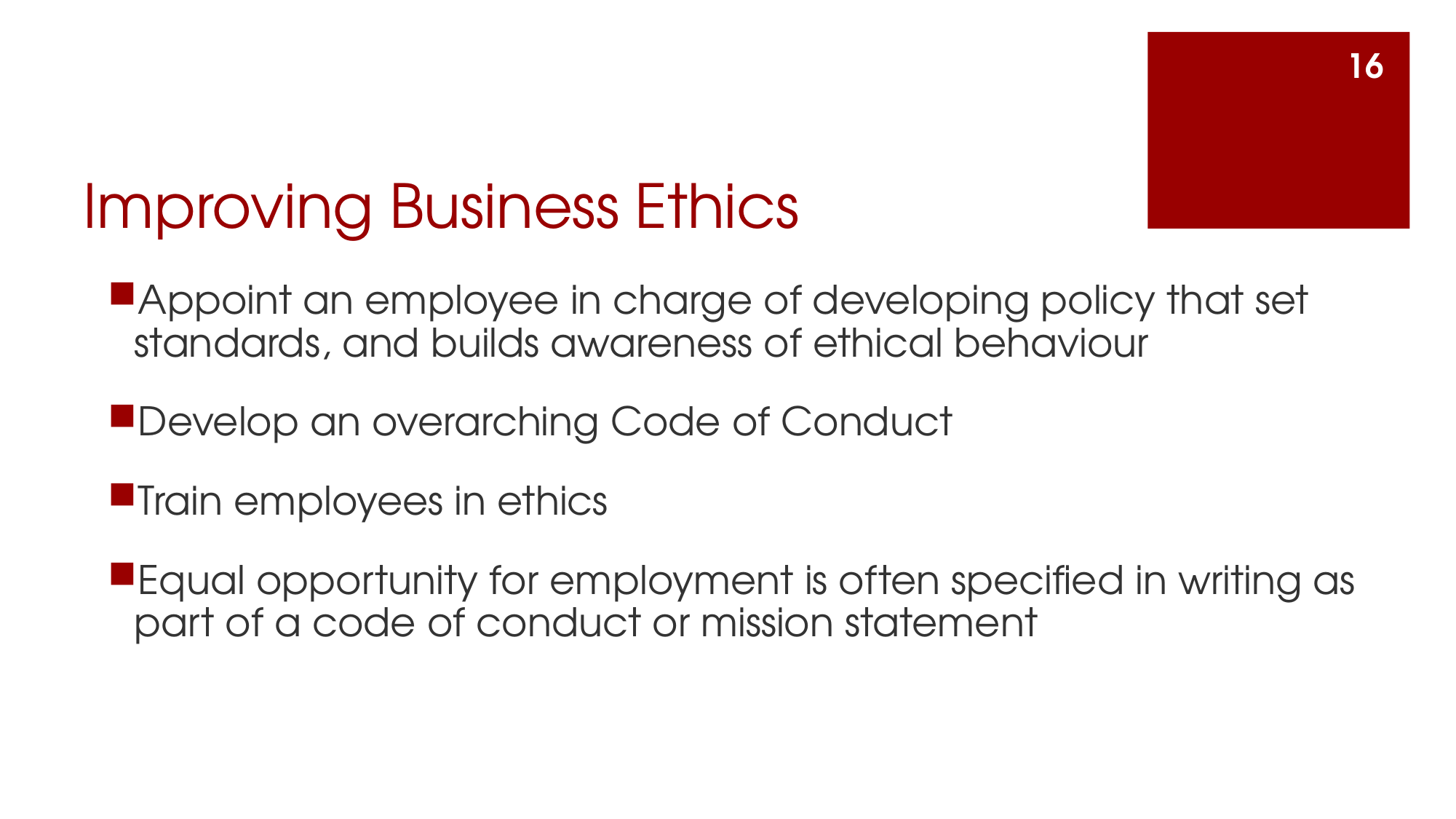

16
# Improving Business Ethics
Appoint an employee in charge of developing policy that set standards, and builds awareness of ethical behaviour
Develop an overarching Code of Conduct
Train employees in ethics
Equal opportunity for employment is often specified in writing as part of a code of conduct or mission statement

16